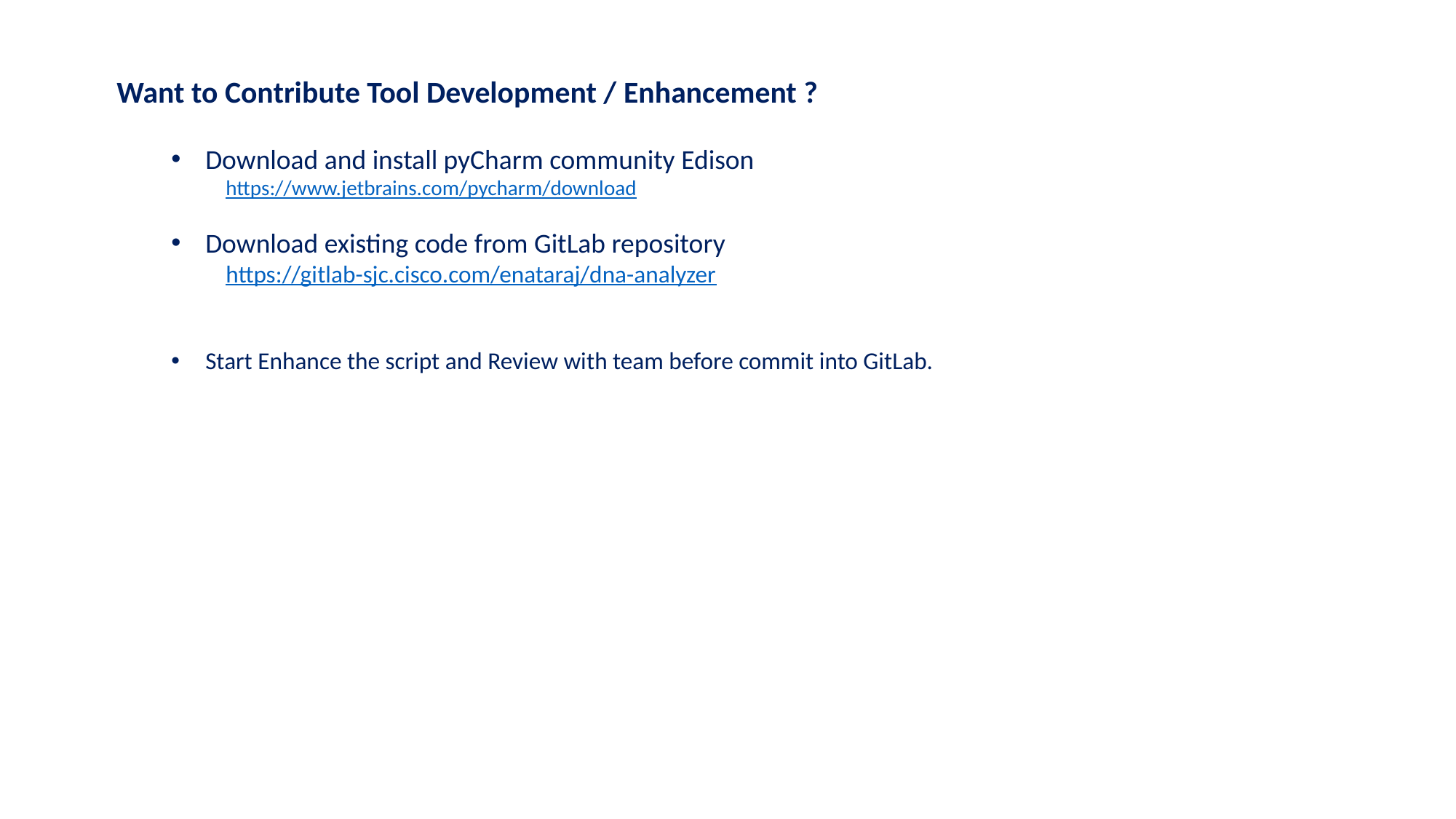

Want to Contribute Tool Development / Enhancement ?

Download and install pyCharm community Edison
https://www.jetbrains.com/pycharm/download

Download existing code from GitLab repository
https://gitlab-sjc.cisco.com/enataraj/dna-analyzer

Start Enhance the script and Review with team before commit into GitLab.